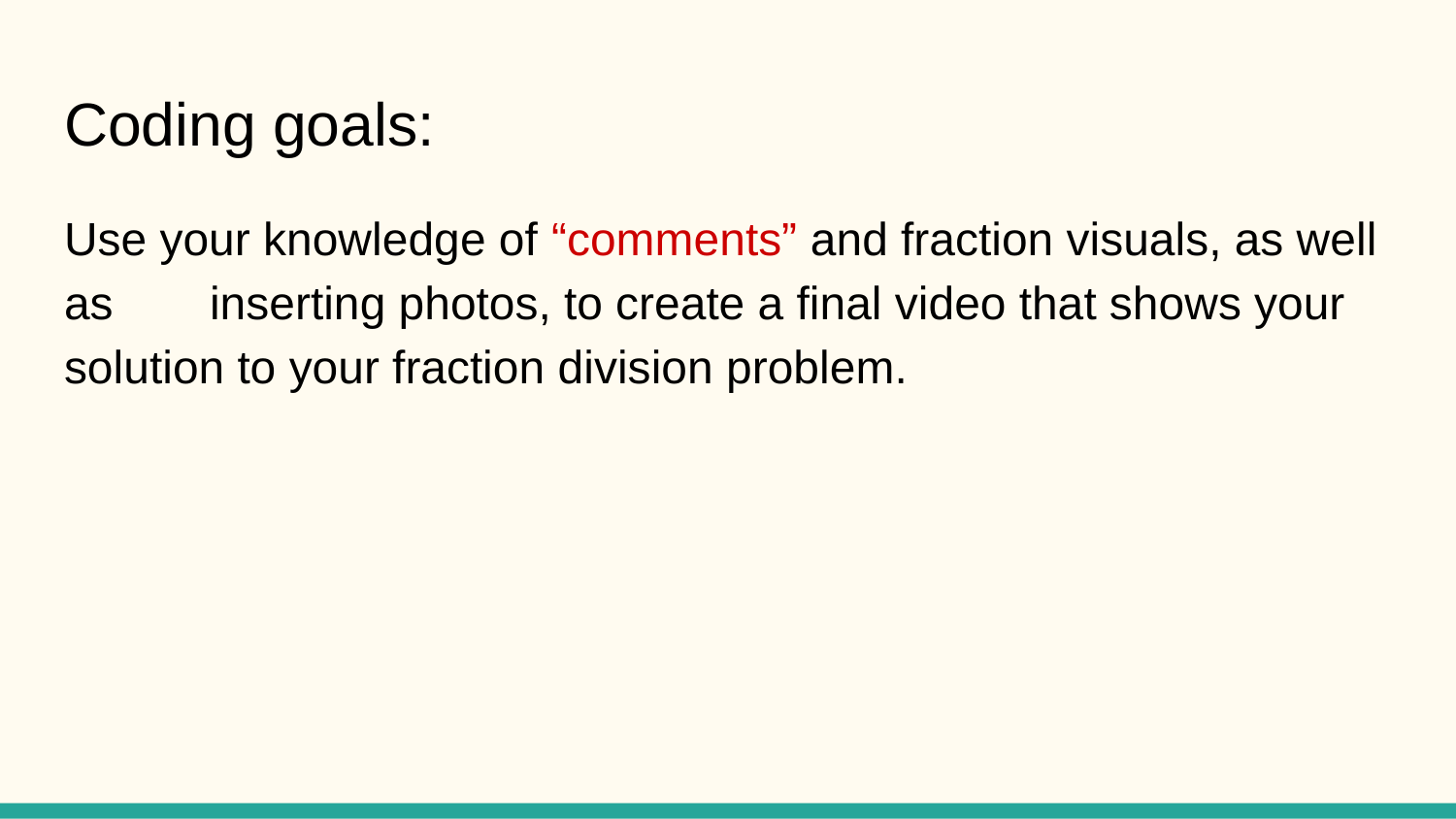

# Coding goals:
Use your knowledge of “comments” and fraction visuals, as well as 	inserting photos, to create a final video that shows your solution to your fraction division problem.